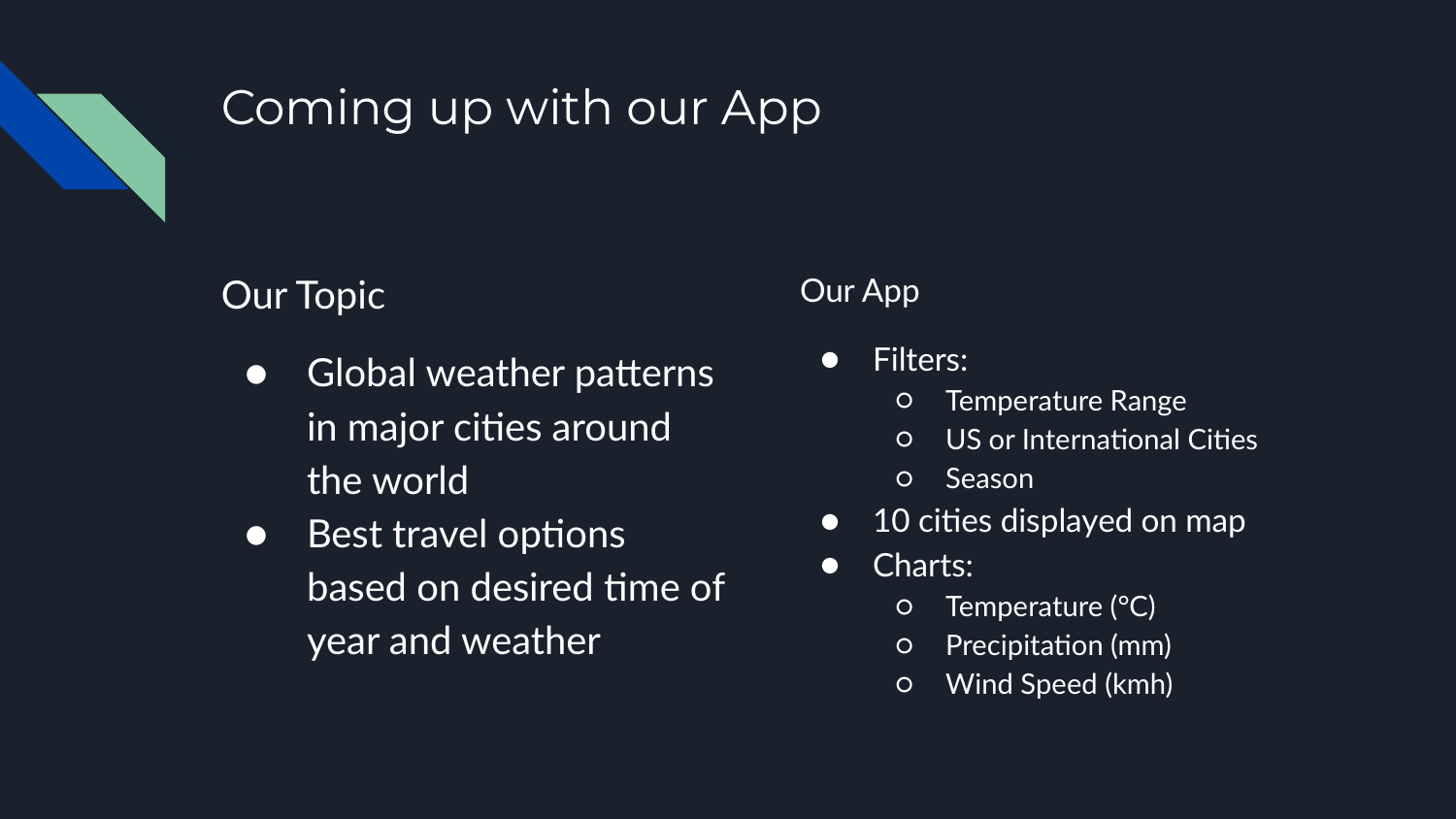

# Coming up with our App
Our Topic
Global weather patterns in major cities around the world
Best travel options based on desired time of year and weather

Our App
Filters:
Temperature Range
US or International Cities
Season
10 cities displayed on map
Charts:
Temperature (°C)
Precipitation (mm)
Wind Speed (kmh)